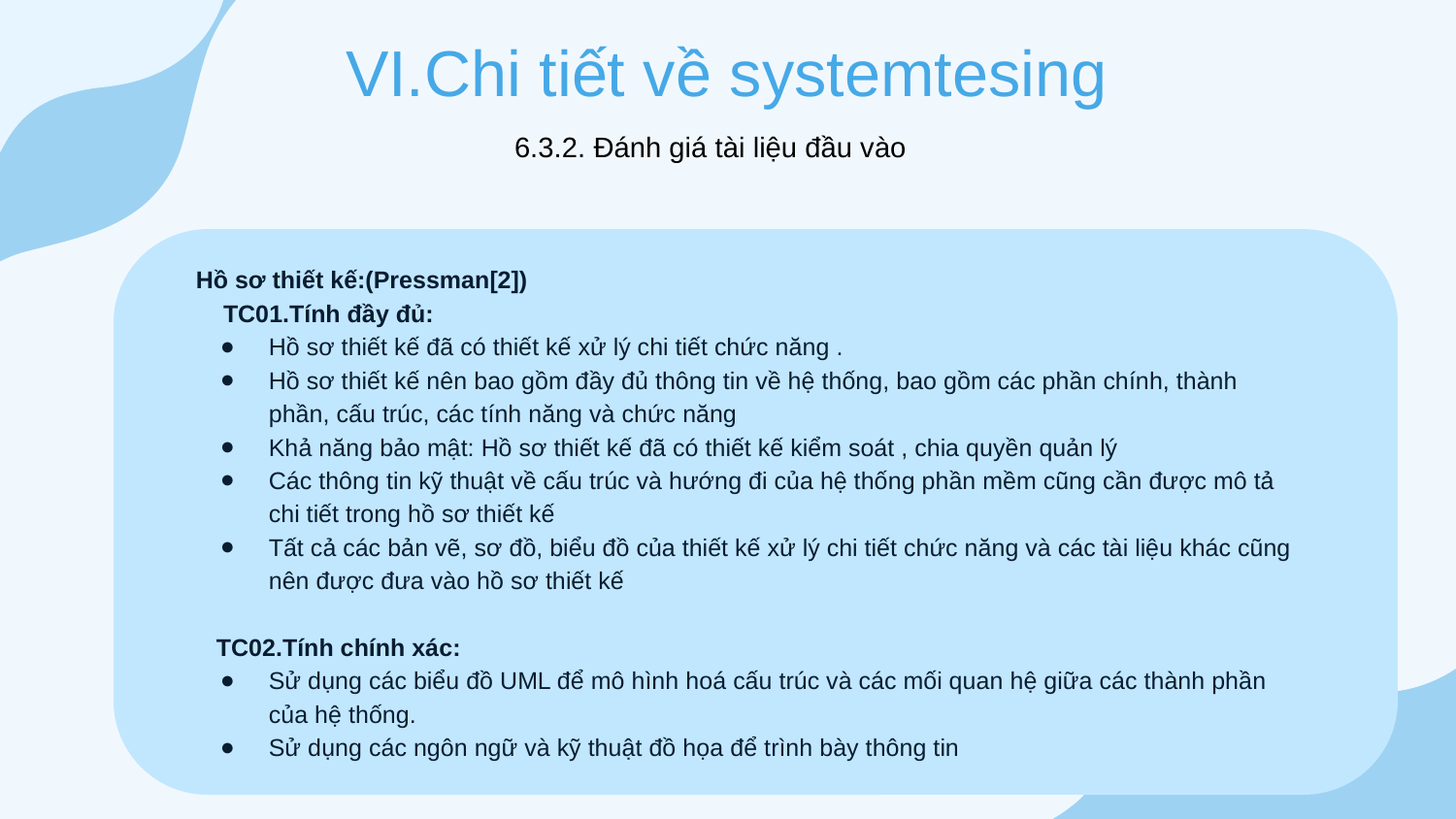

# VI.Chi tiết về systemtesing
6.3.2. Đánh giá tài liệu đầu vào

Hồ sơ thiết kế:(Pressman[2])
    TC01.Tính đầy đủ:
Hồ sơ thiết kế đã có thiết kế xử lý chi tiết chức năng .
Hồ sơ thiết kế nên bao gồm đầy đủ thông tin về hệ thống, bao gồm các phần chính, thành phần, cấu trúc, các tính năng và chức năng
Khả năng bảo mật: Hồ sơ thiết kế đã có thiết kế kiểm soát , chia quyền quản lý
Các thông tin kỹ thuật về cấu trúc và hướng đi của hệ thống phần mềm cũng cần được mô tả chi tiết trong hồ sơ thiết kế
Tất cả các bản vẽ, sơ đồ, biểu đồ của thiết kế xử lý chi tiết chức năng và các tài liệu khác cũng nên được đưa vào hồ sơ thiết kế

   TC02.Tính chính xác:
Sử dụng các biểu đồ UML để mô hình hoá cấu trúc và các mối quan hệ giữa các thành phần của hệ thống.
Sử dụng các ngôn ngữ và kỹ thuật đồ họa để trình bày thông tin